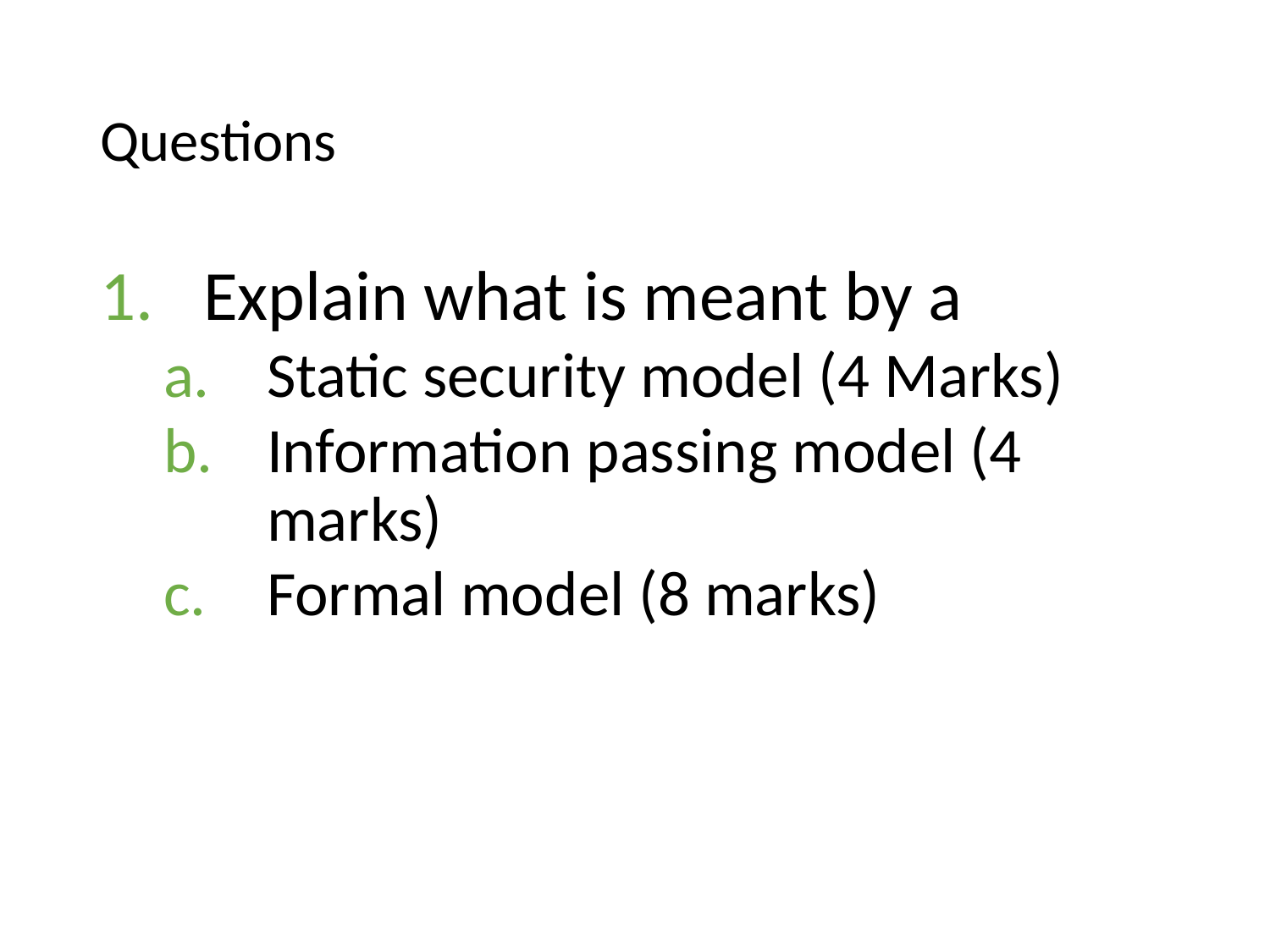

# Questions
Explain what is meant by a
Static security model (4 Marks)
Information passing model (4 marks)
Formal model (8 marks)